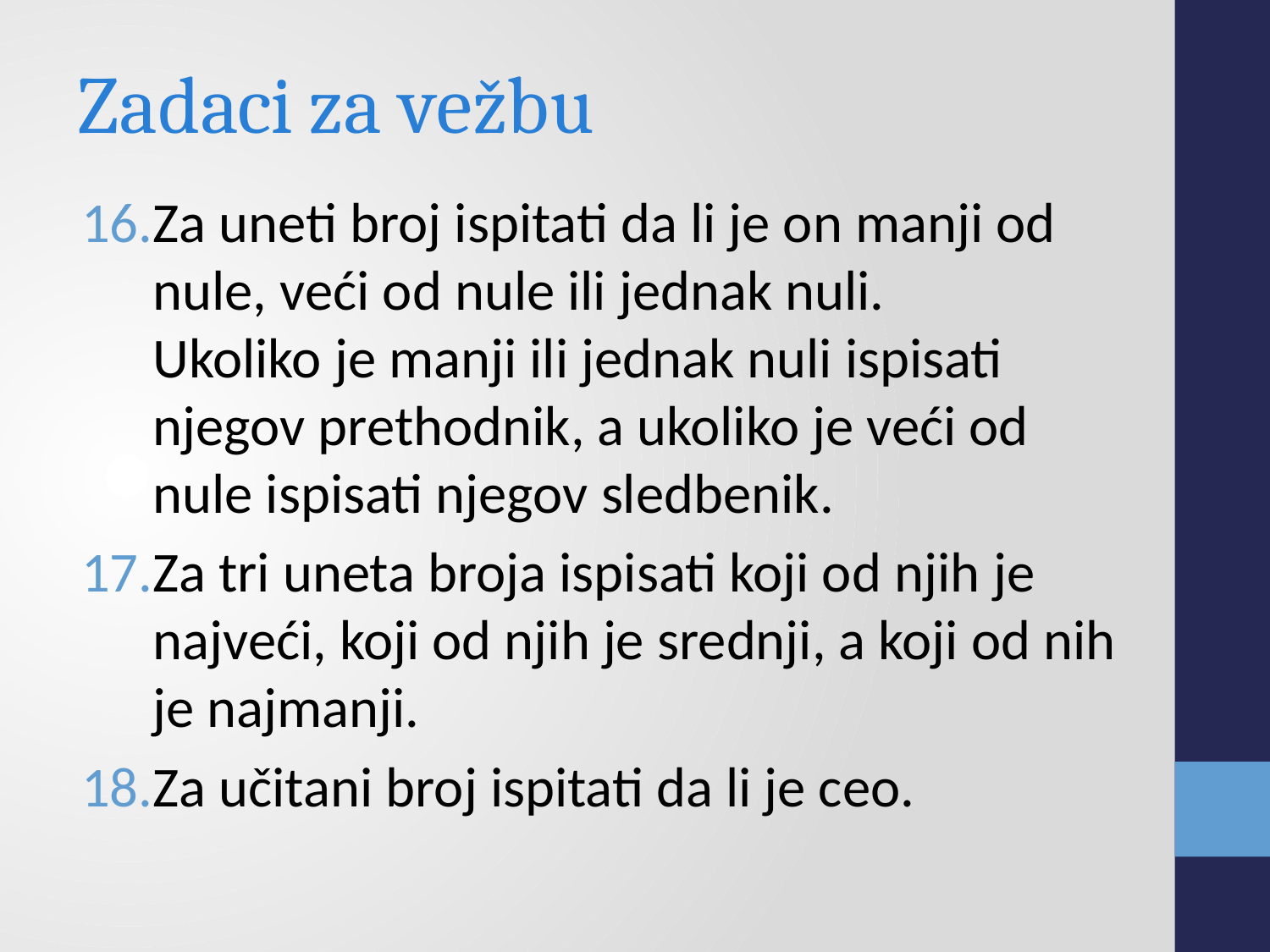

# Zadaci za vežbu
Za uneti broj ispitati da li je on manji od nule, veći od nule ili jednak nuli.
Ukoliko je manji ili jednak nuli ispisati njegov prethodnik, a ukoliko je veći od nule ispisati njegov sledbenik.
Za tri uneta broja ispisati koji od njih je najveći, koji od njih je srednji, a koji od nih je najmanji.
Za učitani broj ispitati da li je ceo.